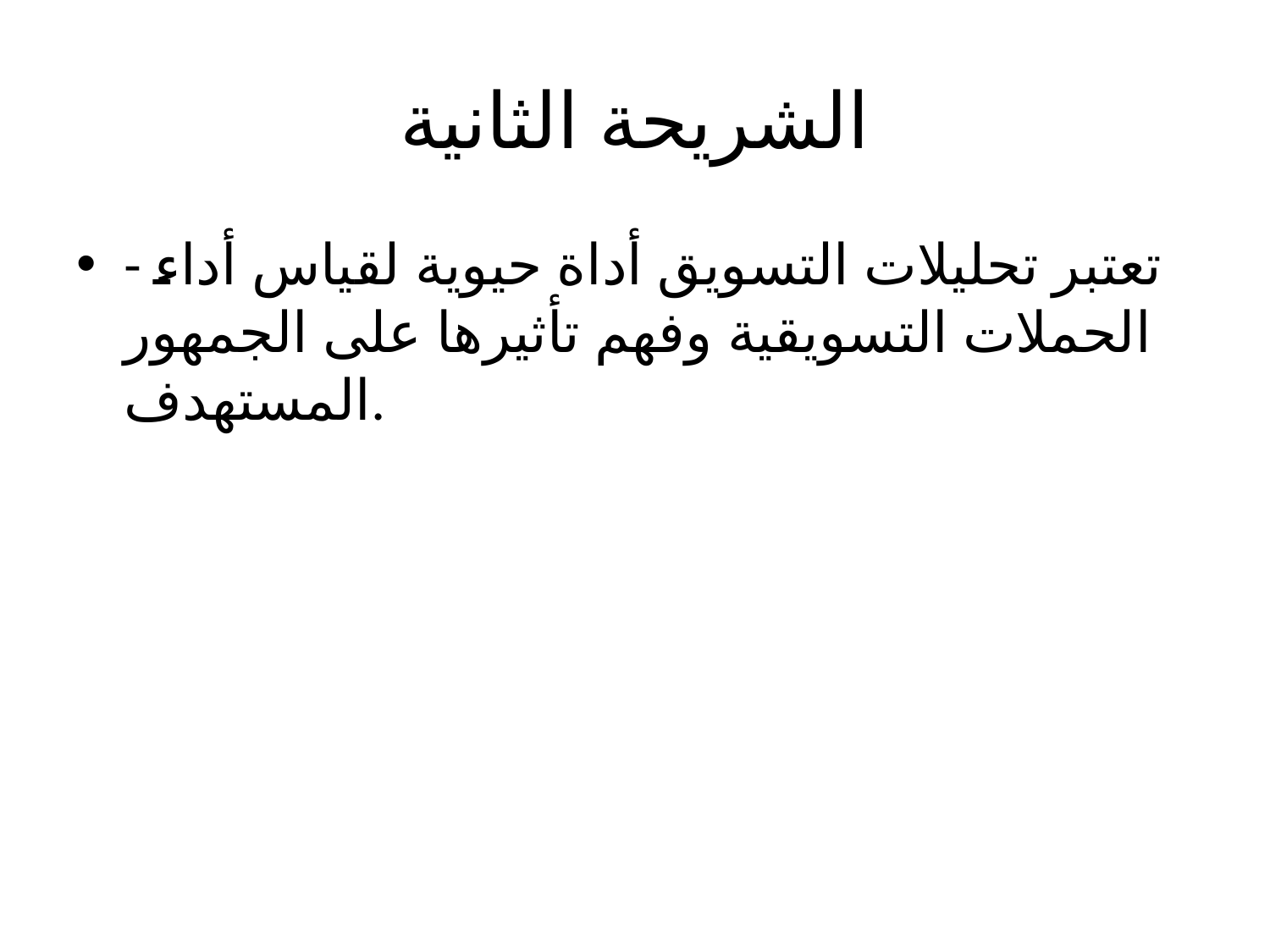

# الشريحة الثانية
- تعتبر تحليلات التسويق أداة حيوية لقياس أداء الحملات التسويقية وفهم تأثيرها على الجمهور المستهدف.